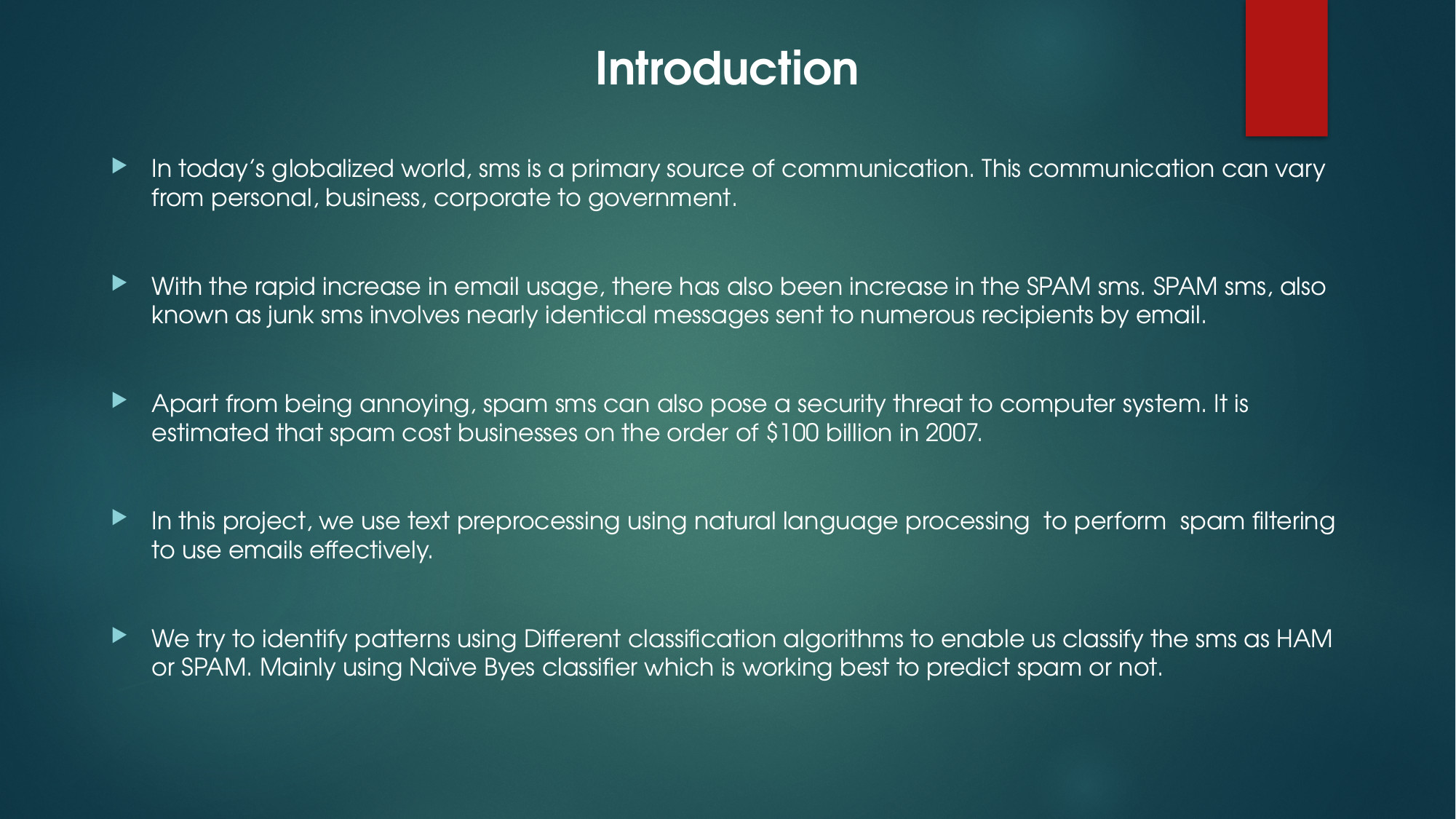

Introduction

In today’s globalized world, sms is a primary source of communication. This communication can vary from personal, business, corporate to government.

With the rapid increase in email usage, there has also been increase in the SPAM sms. SPAM sms, also known as junk sms involves nearly identical messages sent to numerous recipients by email.

Apart from being annoying, spam sms can also pose a security threat to computer system. It is estimated that spam cost businesses on the order of $100 billion in 2007.

In this project, we use text preprocessing using natural language processing  to perform  spam filtering to use emails effectively.

We try to identify patterns using Different classification algorithms to enable us classify the sms as HAM or SPAM. Mainly using Naïve Byes classifier which is working best to predict spam or not.